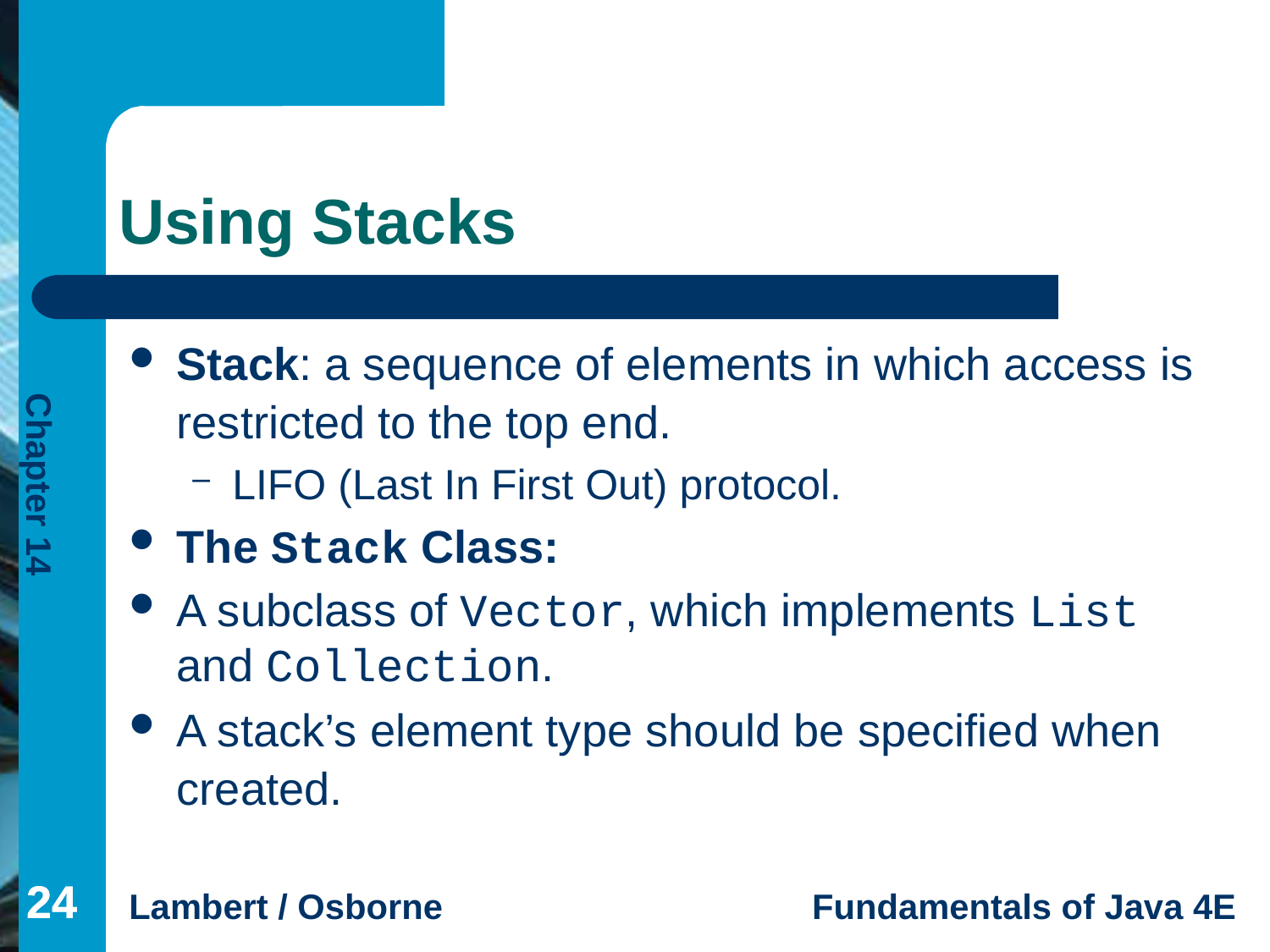

# Using Stacks
Stack: a sequence of elements in which access is restricted to the top end.
LIFO (Last In First Out) protocol.
The Stack Class:
A subclass of Vector, which implements List and Collection.
A stack’s element type should be specified when created.
24
24
24